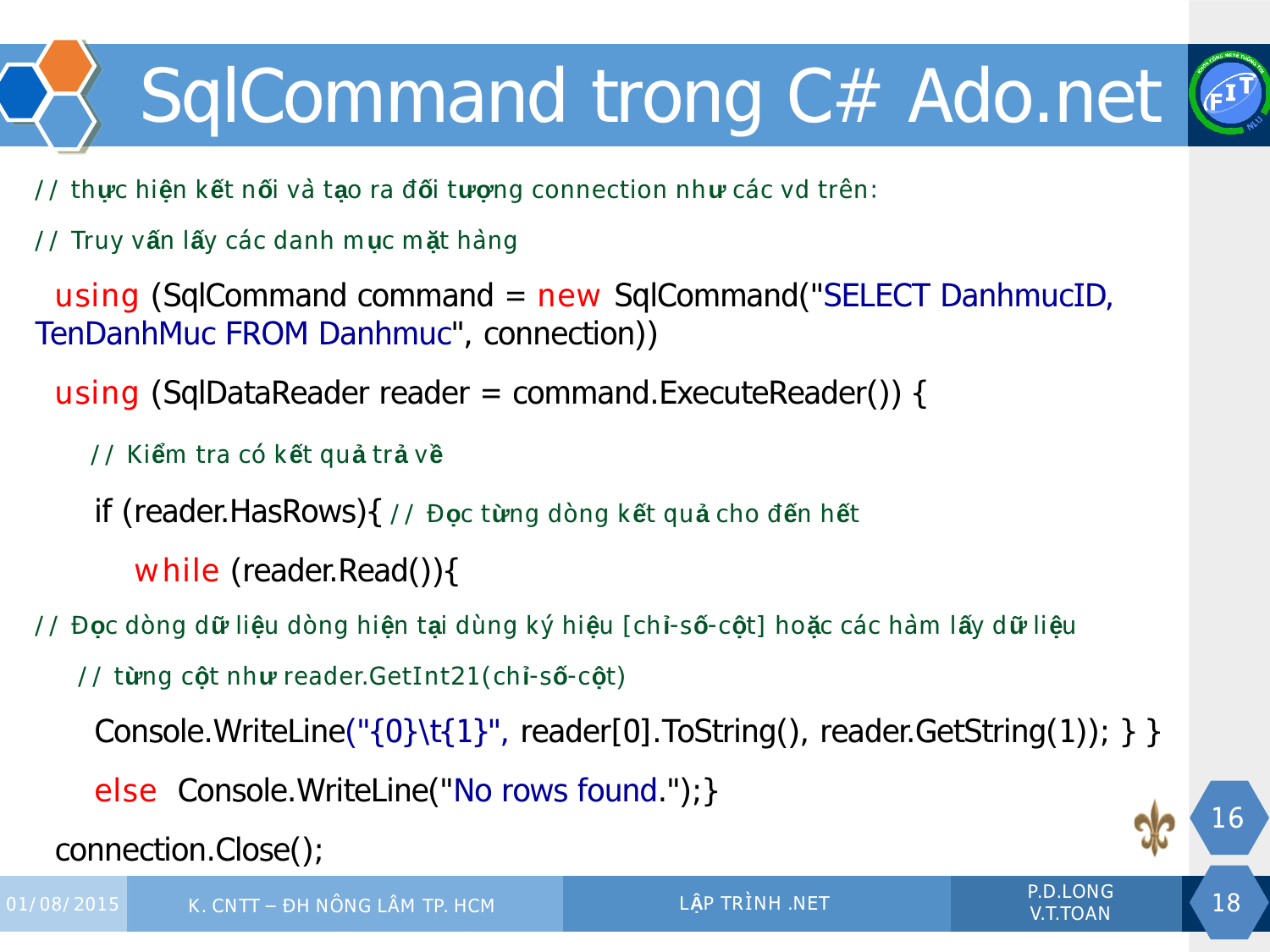

# SqlCommand trong C# Ado.net
// thực hiện kết nối và tạo ra đối tượng connection như các vd trên:
// Truy vấn lấy các danh mục mặt hàng
  using (SqlCommand command = new SqlCommand("SELECT DanhmucID, TenDanhMuc FROM Danhmuc", connection))
  using (SqlDataReader reader = command.ExecuteReader()) {
      // Kiểm tra có kết quả trả về
      if (reader.HasRows){ // Đọc từng dòng kết quả cho đến hết
          while (reader.Read()){
// Đọc dòng dữ liệu dòng hiện tại dùng ký hiệu [chỉ-số-cột] hoặc các hàm lấy dữ liệu
      // từng cột như reader.GetInt21(chỉ-số-cột)
      Console.WriteLine("{0}\t{1}", reader[0].ToString(), reader.GetString(1)); } }
      else  Console.WriteLine("No rows found.");}
  connection.Close();
16
01/08/2015
K. CNTT – ĐH NÔNG LÂM TP. HCM